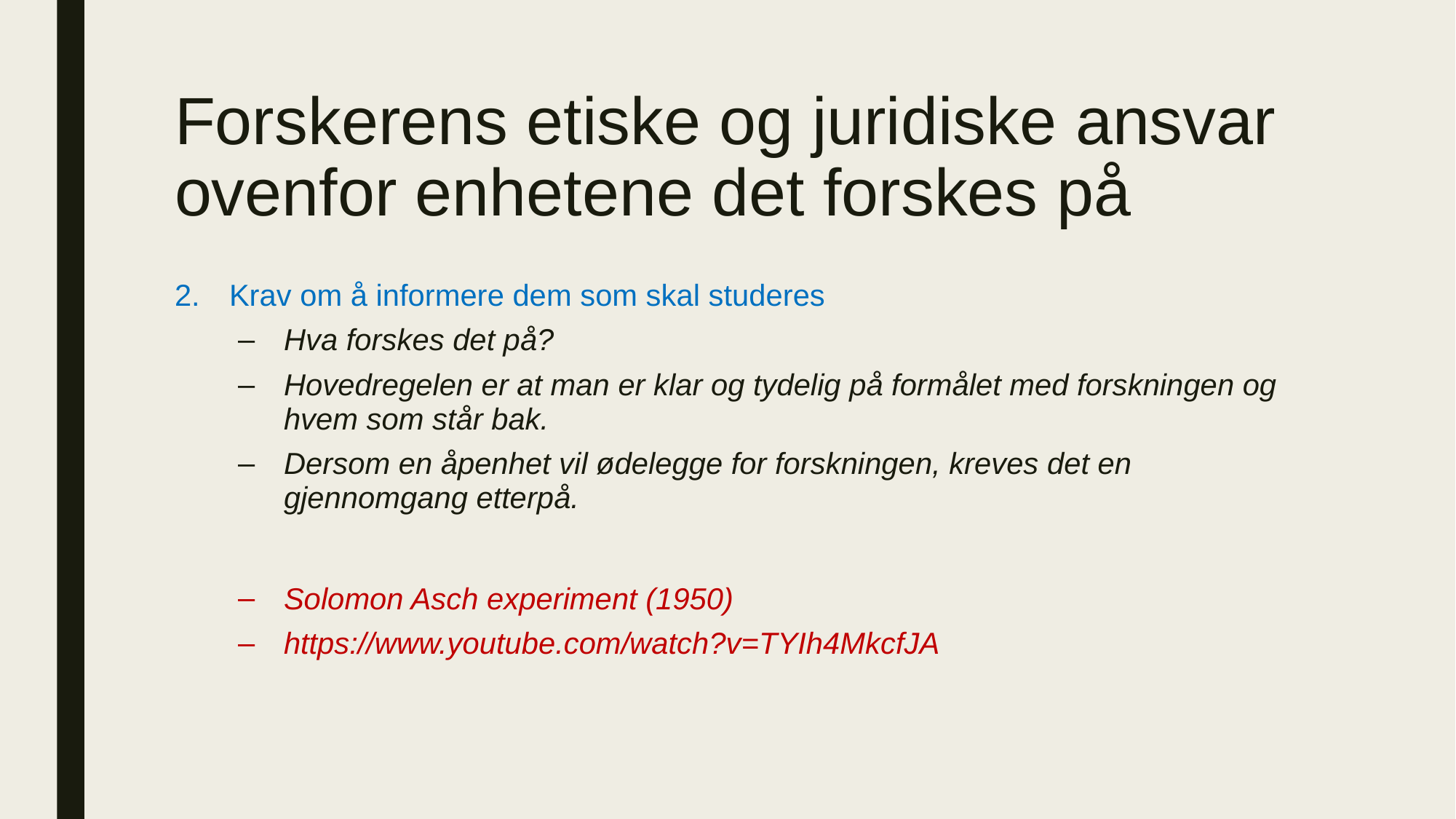

# Forskerens etiske og juridiske ansvar ovenfor enhetene det forskes på
Krav om å informere dem som skal studeres
Hva forskes det på?
Hovedregelen er at man er klar og tydelig på formålet med forskningen og hvem som står bak.
Dersom en åpenhet vil ødelegge for forskningen, kreves det en gjennomgang etterpå.

Solomon Asch experiment (1950)
https://www.youtube.com/watch?v=TYIh4MkcfJA